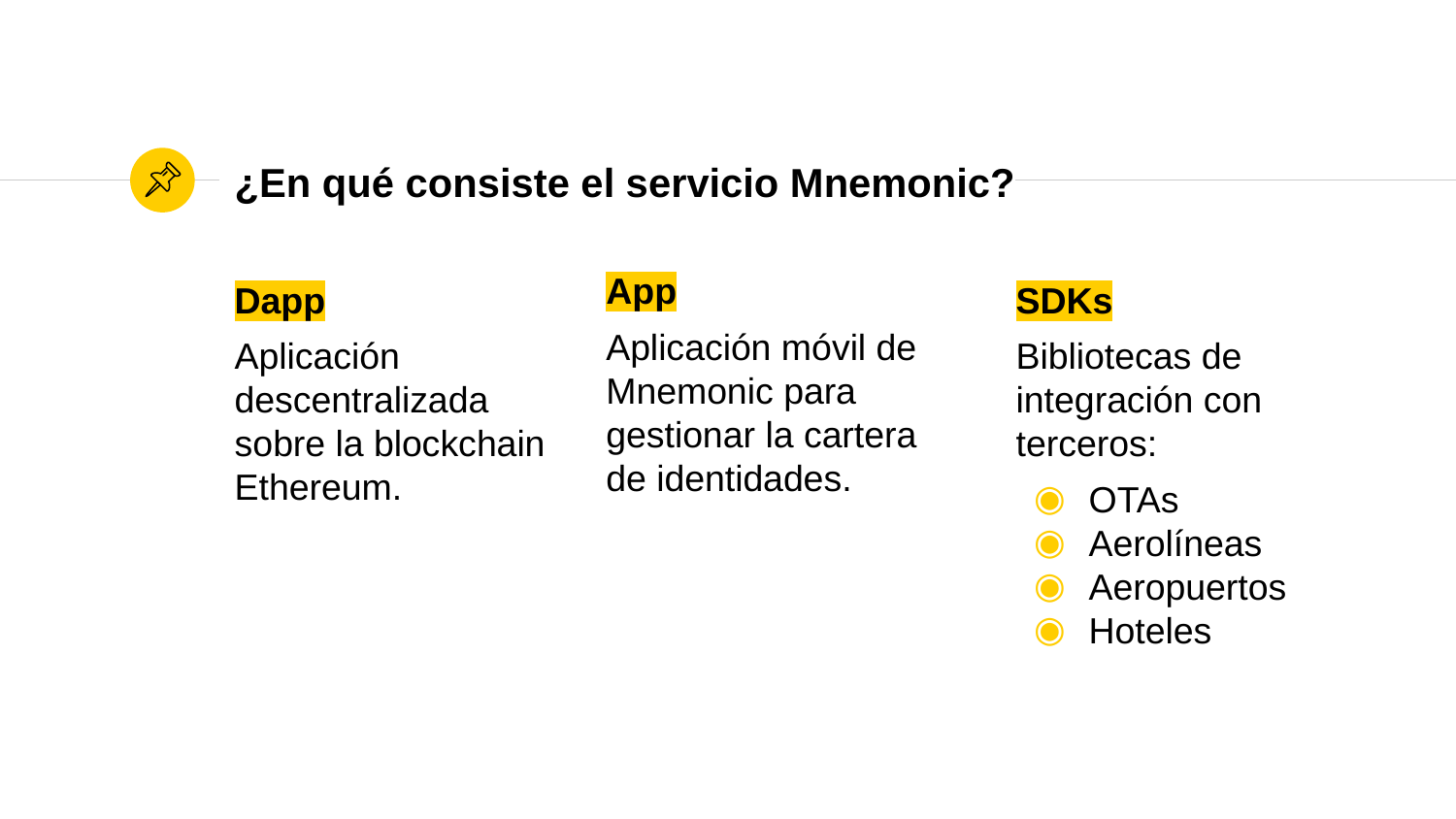

# ¿En qué consiste el servicio Mnemonic?

App
Aplicación móvil de Mnemonic para gestionar la cartera de identidades.

Dapp
Aplicación descentralizada sobre la blockchain Ethereum.
SDKs
Bibliotecas de integración con terceros:
OTAs
Aerolíneas
Aeropuertos
Hoteles